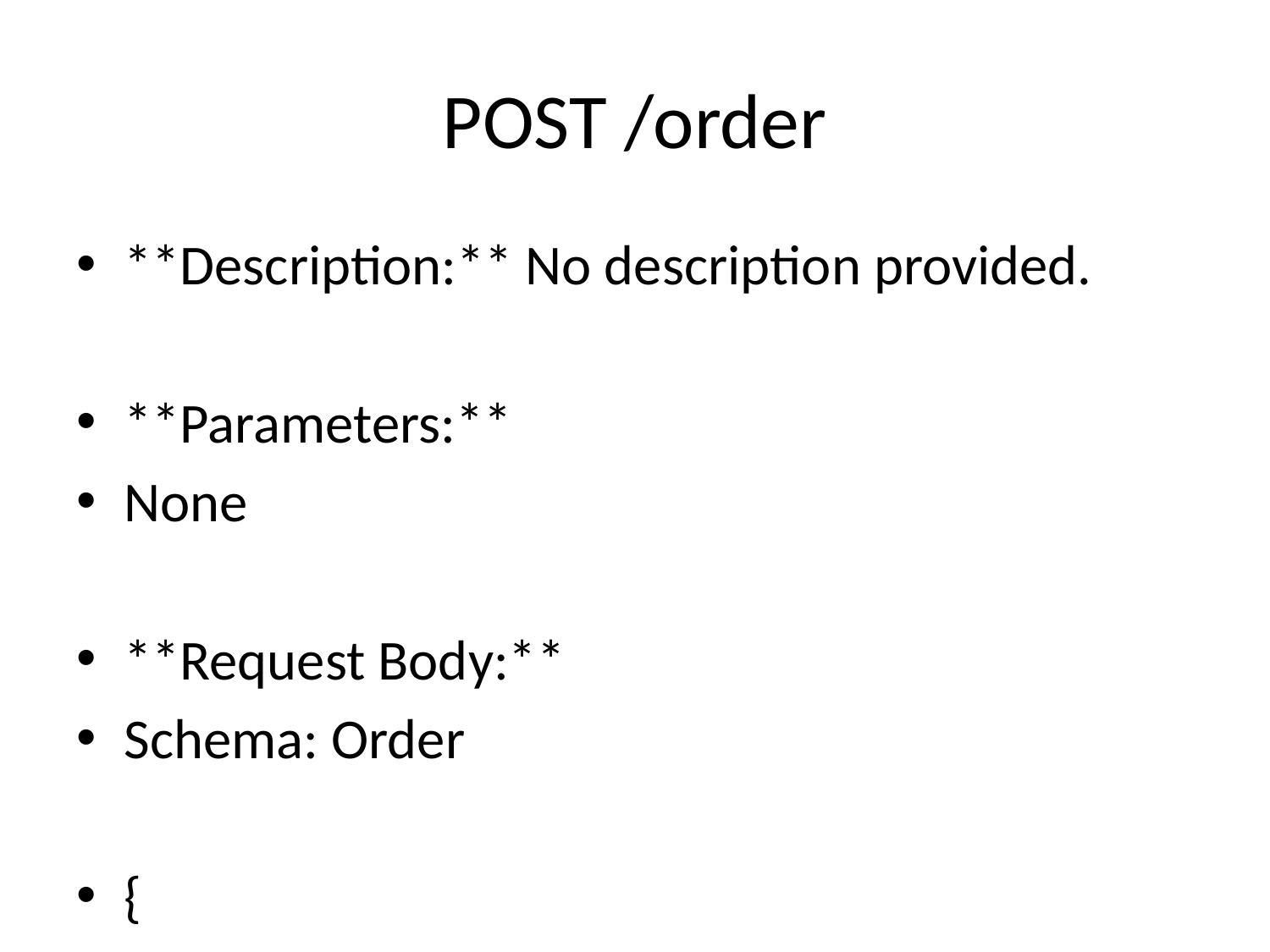

# POST /order
**Description:** No description provided.

**Parameters:**
None

**Request Body:**
Schema: Order

{
    "type": "object",
    "properties": {
        "id": {
            "type": "integer",
            "format": "int64"
        },
        "orderNumber": {
            "type": "string"
        },
        "status": {
            "type": "string",
            "enum": [
                "PENDING_PAYMENT",
                "PENDING",
                "REJECTED",
                "PROCESSING",
                "OUT_FOR_PICKUP",
                "OUT_FOR_DELIVERY",
                "COMPLETED",
                "RETURNED",
                "REFUNDED",
                "CANCELLED"
            ]
        },
        "paymentMethod": {
            "type": "string",
            "enum": [
                "CASH_ON_DELIVERY",
                "BKASH",
                "NAGAD",
                "ROCKET",
                "CASH"
            ]
        },
        "totalAmount": {
            "type": "number",
            "format": "double"
        },
        "deliveryMethod": {
            "type": "string",
            "enum": [
                "HOME_DELIVERY",
                "PICKUP"
            ]
        },
        "deliveryAddress": {
            "type": "string"
        },
        "deliveryTime": {
            "type": "string"
        },
        "deliveryDate": {
            "type": "string"
        },
        "deliveryInstructions": {
            "type": "string"
        },
        "user": {
            "$ref": "#/components/schemas/User"
        },
        "seller": {
            "$ref": "#/components/schemas/User"
        },
        "orderItems": {
            "type": "array",
            "items": {
                "$ref": "#/components/schemas/OrderItem"
            }
        },
        "paymentCompleted": {
            "type": "boolean"
        }
    }
}

**Response Body:**
Status 200: No JSON response